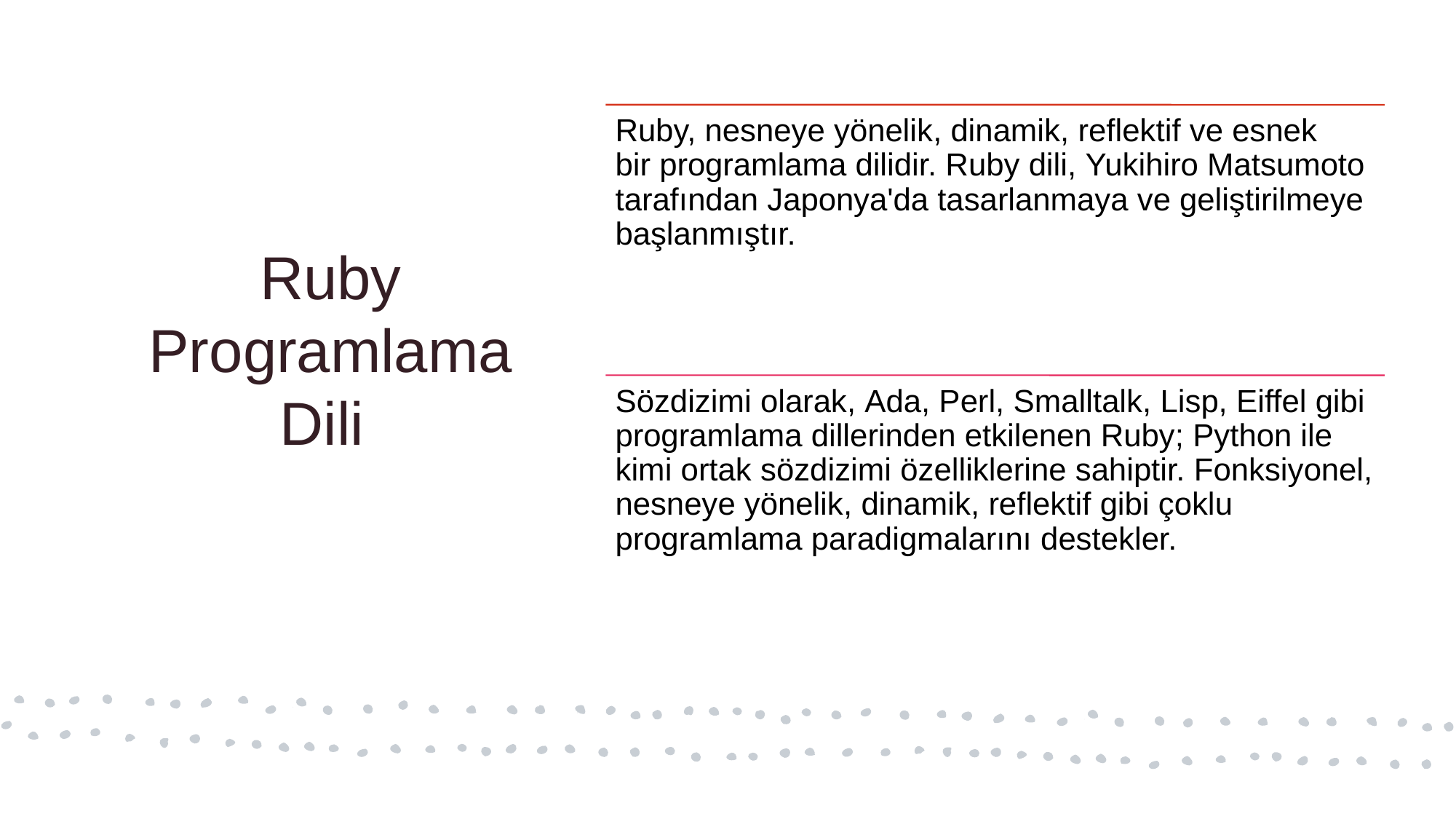

Ruby, nesneye yönelik, dinamik, reflektif ve esnek bir programlama dilidir. Ruby dili, Yukihiro Matsumoto tarafından Japonya'da tasarlanmaya ve geliştirilmeye başlanmıştır.
Sözdizimi olarak, Ada, Perl, Smalltalk, Lisp, Eiffel gibi programlama dillerinden etkilenen Ruby; Python ile kimi ortak sözdizimi özelliklerine sahiptir. Fonksiyonel, nesneye yönelik, dinamik, reflektif gibi çoklu programlama paradigmalarını destekler.
# Ruby Programlama Dili